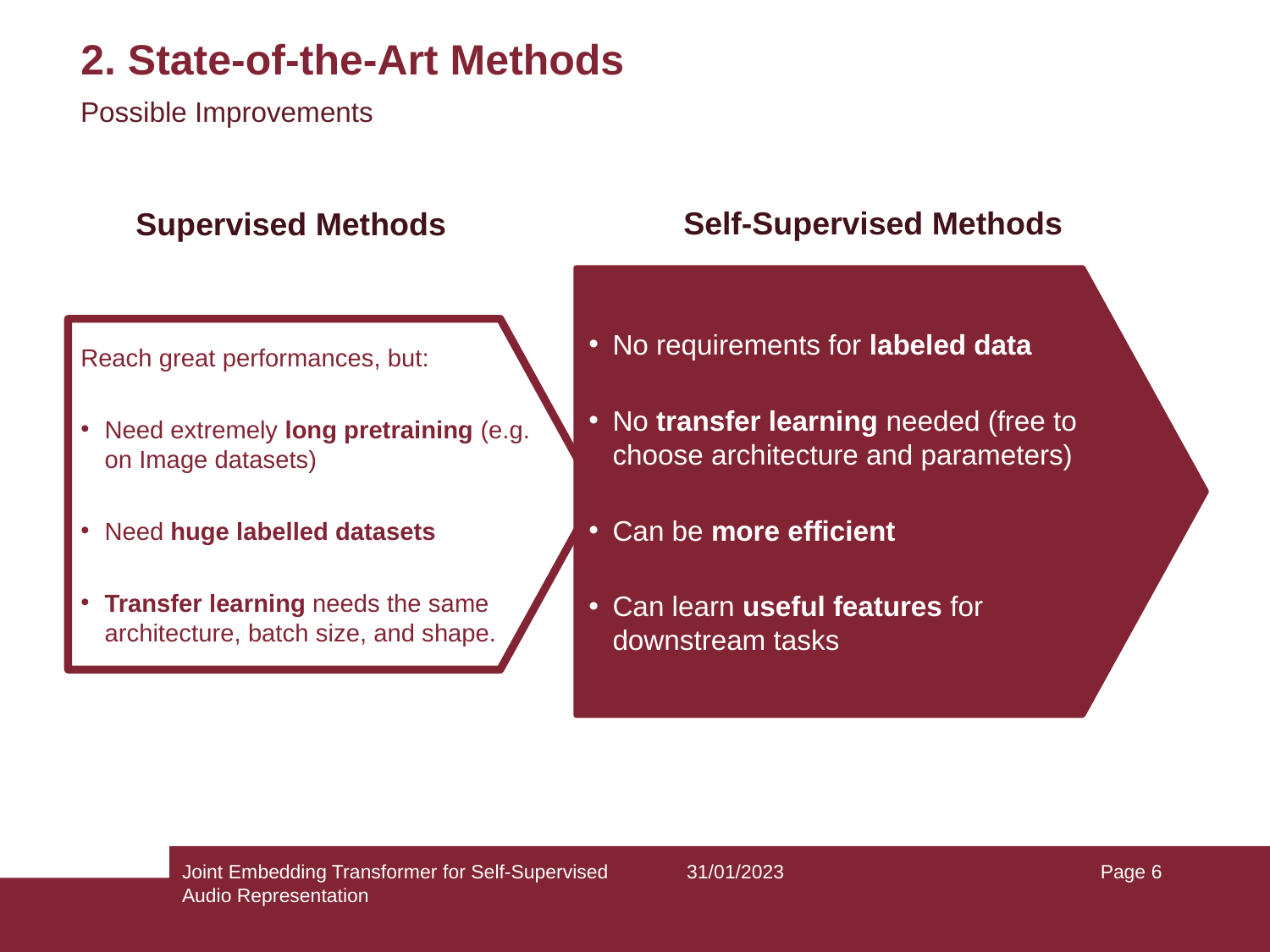

2. State-of-the-Art Methods
Possible Improvements

Self-Supervised Methods
Supervised Methods
No requirements for labeled data
No transfer learning needed (free to choose architecture and parameters)
Can be more efficient
Can learn useful features for downstream tasks
Reach great performances, but:
Need extremely long pretraining (e.g. on Image datasets)
Need huge labelled datasets
Transfer learning needs the same architecture, batch size, and shape.
Joint Embedding Transformer for Self-Supervised
Audio Representation
31/01/2023
Page 6